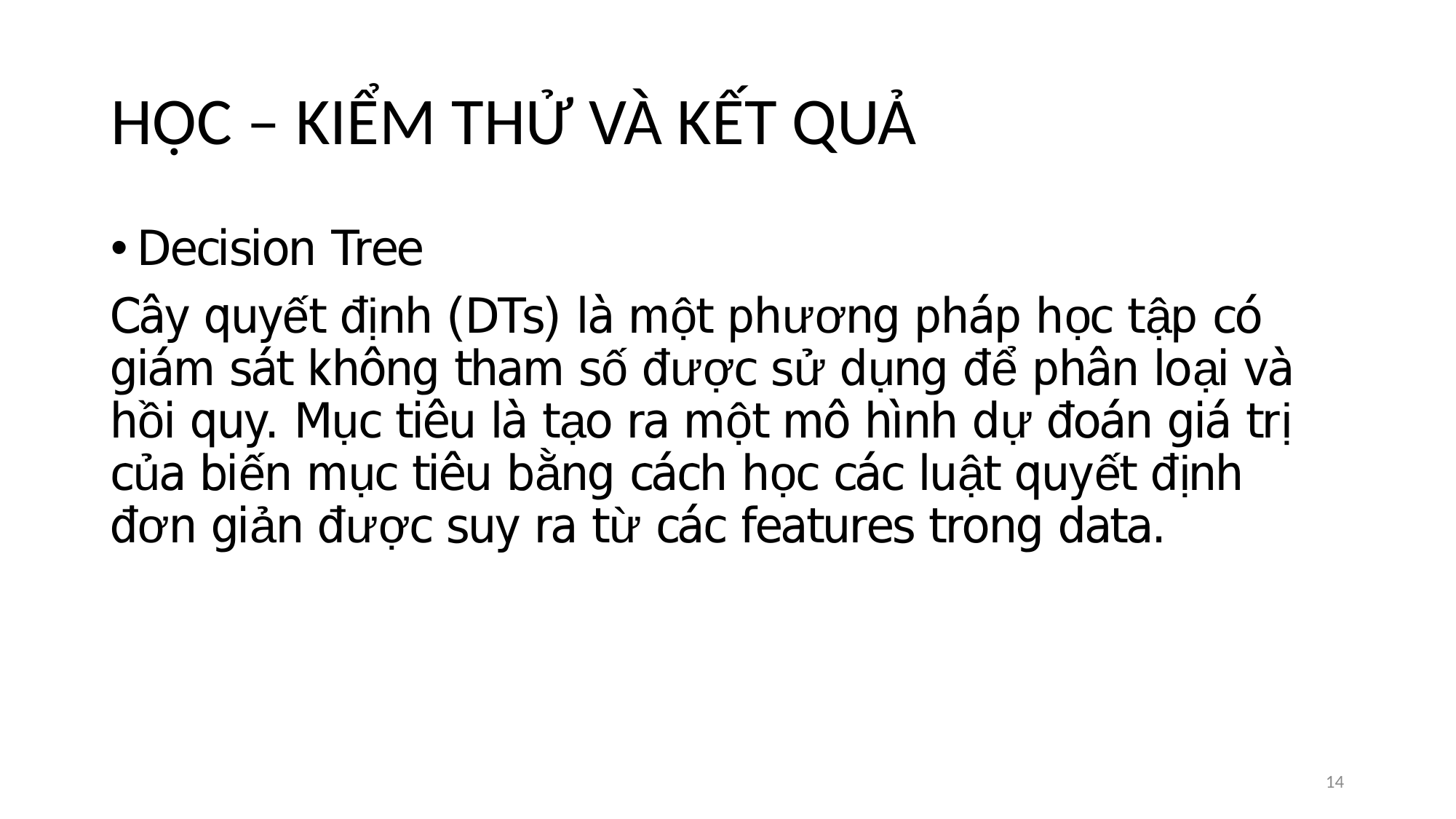

# HỌC – KIỂM THỬ VÀ KẾT QUẢ
Decision Tree
Cây quyết định (DTs) là một phương pháp học tập có giám sát không tham số được sử dụng để phân loại và hồi quy. Mục tiêu là tạo ra một mô hình dự đoán giá trị của biến mục tiêu bằng cách học các luật quyết định đơn giản được suy ra từ các features trong data.

14